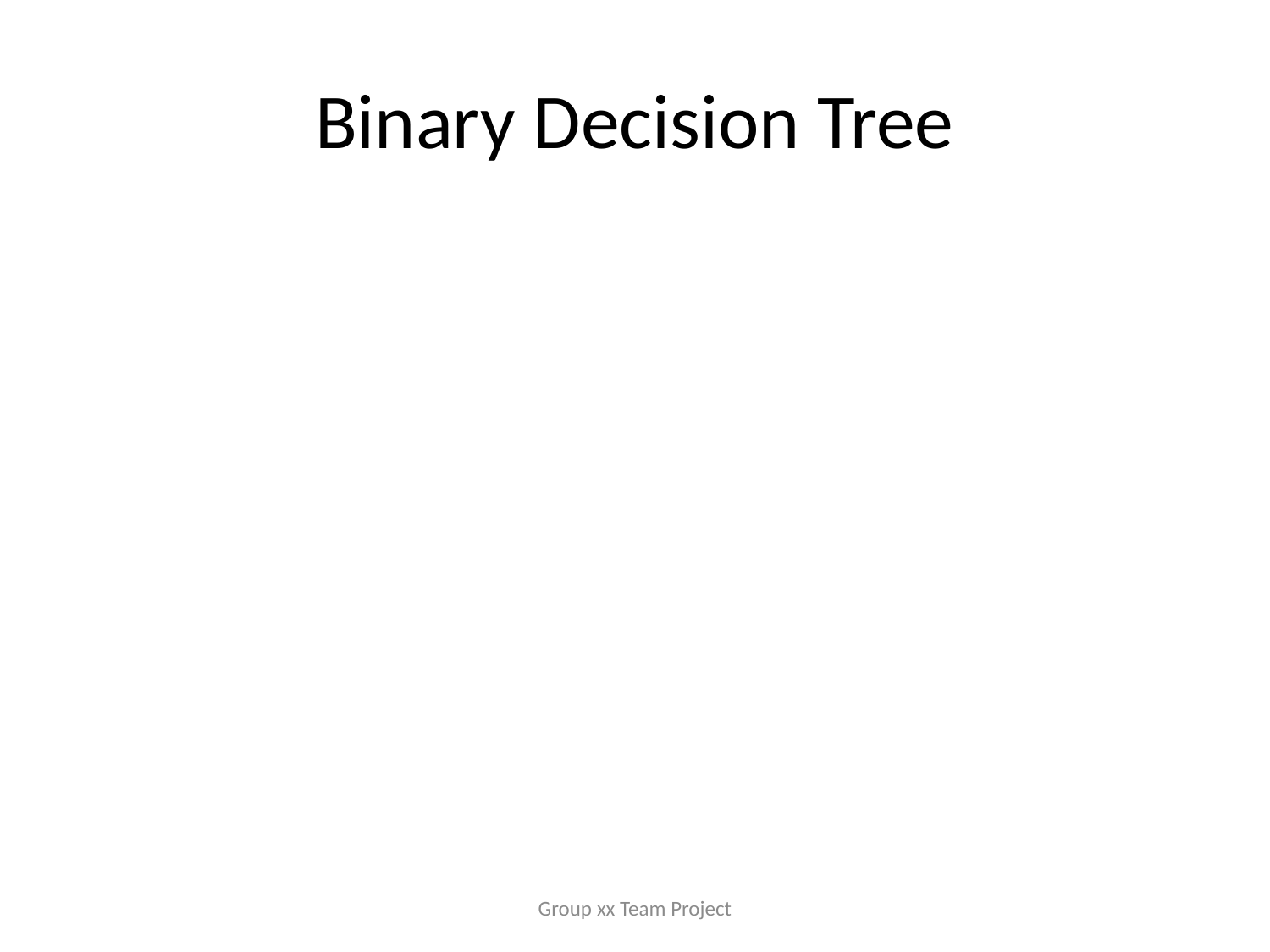

# Binary Decision Tree

Group xx Team Project